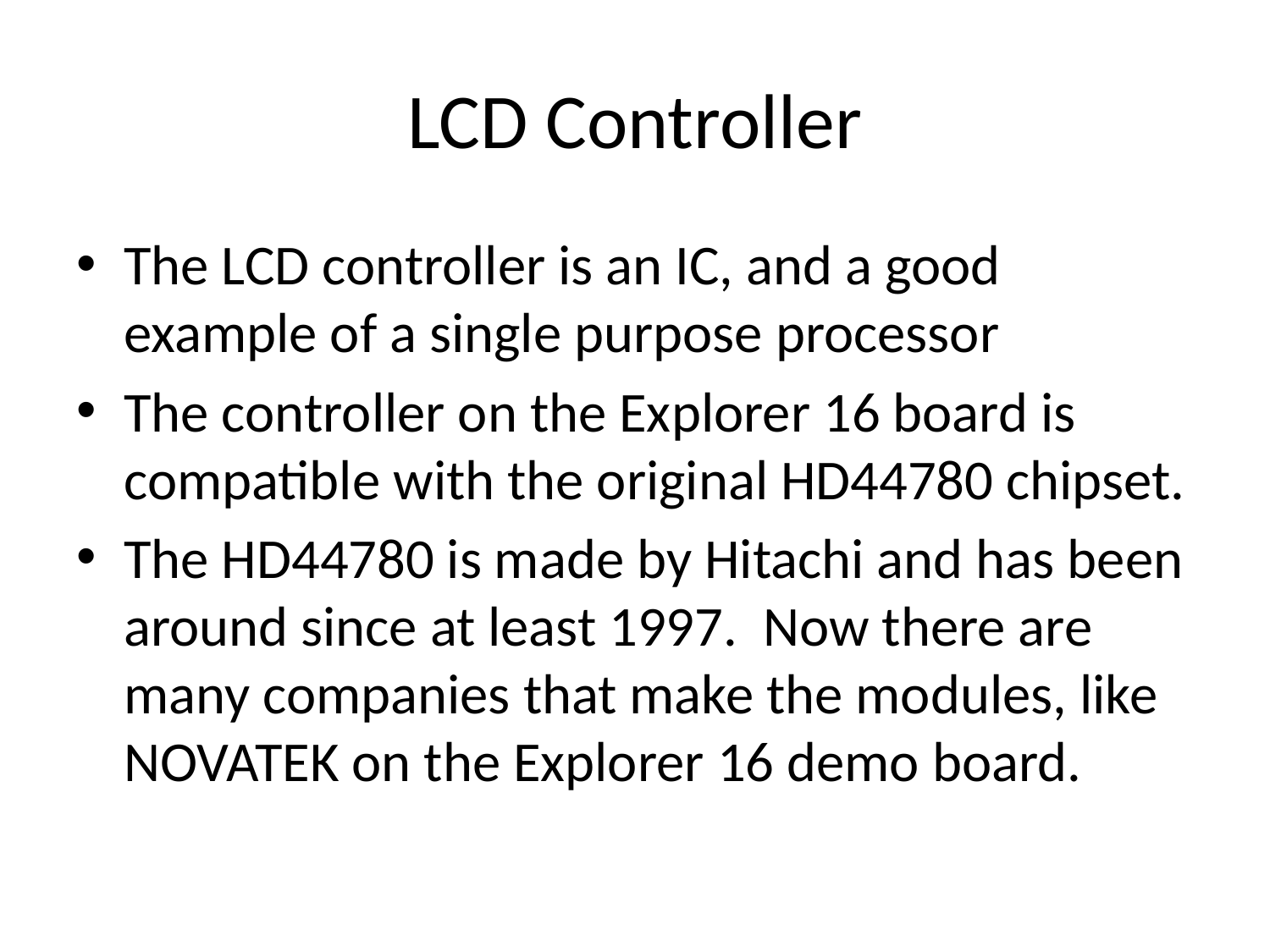

# LCD Controller
The LCD controller is an IC, and a good example of a single purpose processor
The controller on the Explorer 16 board is compatible with the original HD44780 chipset.
The HD44780 is made by Hitachi and has been around since at least 1997.  Now there are many companies that make the modules, like NOVATEK on the Explorer 16 demo board.